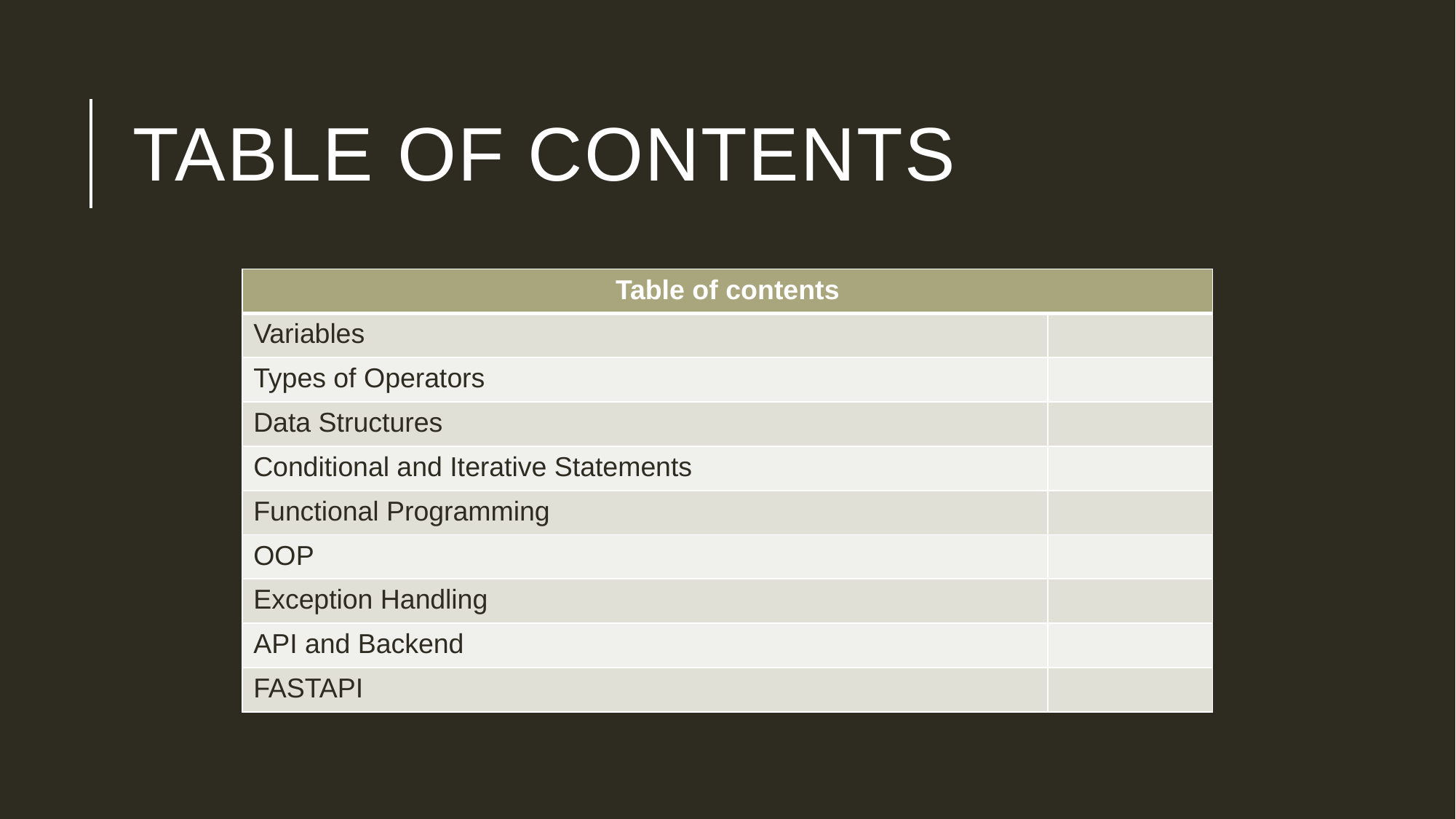

# TABLE OF CONTENTS
| Table of contents |  |
| --- | --- |
| Variables |  |
| Types of Operators |  |
| Data Structures |  |
| Conditional and Iterative Statements |  |
| Functional Programming |  |
| OOP |  |
| Exception Handling |  |
| API and Backend |  |
| FASTAPI |  |